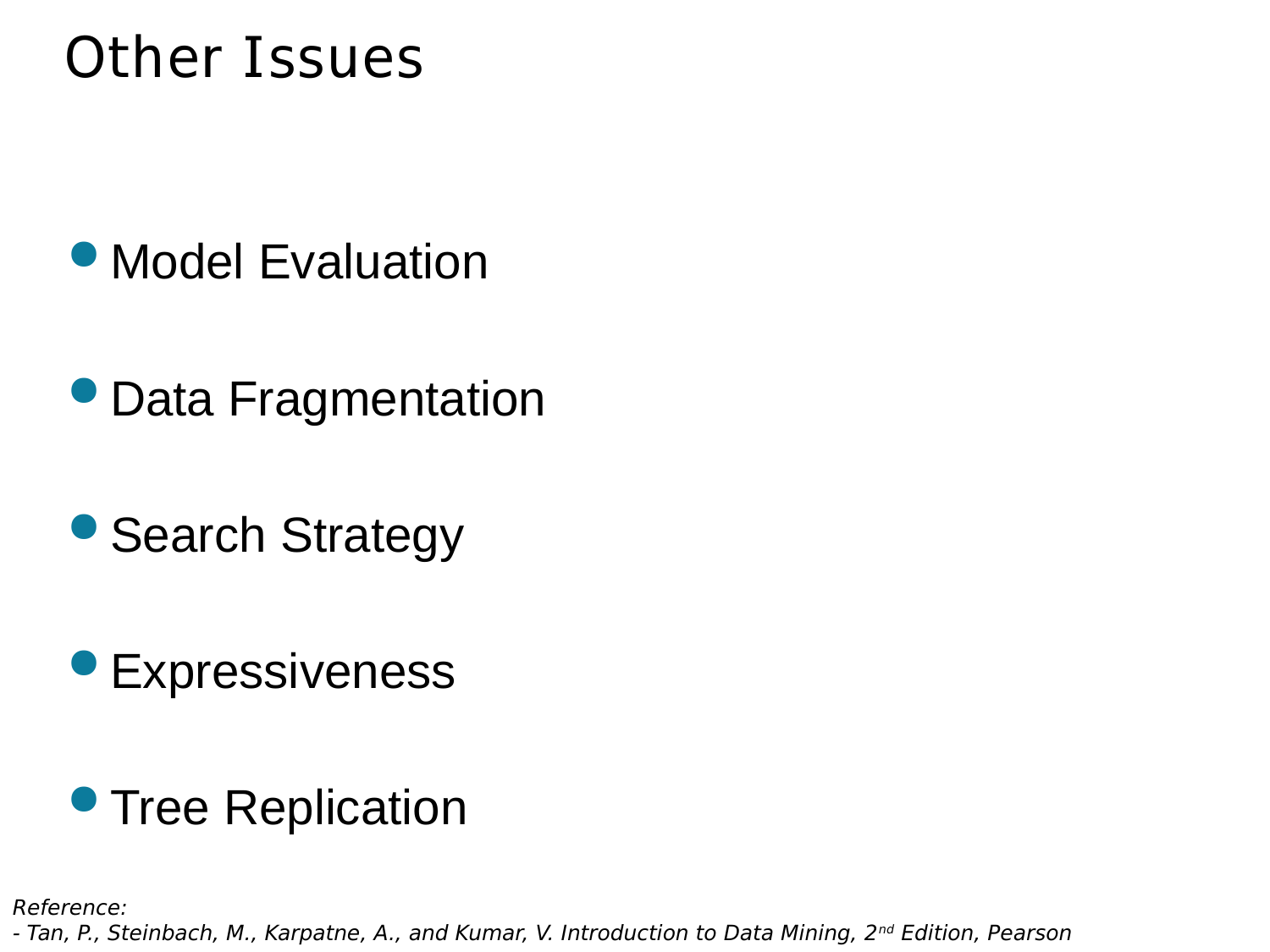

# Other Issues
Model Evaluation
Data Fragmentation
Search Strategy
Expressiveness
Tree Replication